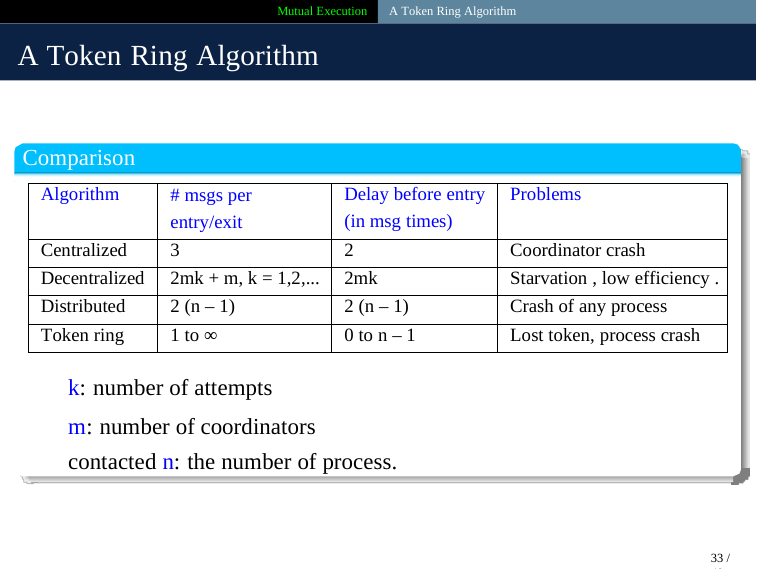

Mutual Execution
A Token Ring Algorithm

A Token Ring Algorithm

Comparison

Algorithm
# msgs per
entry/exit
Delay before entry
(in msg times)
Problems

Centralized
3
2
Coordinator crash

Decentralized
2mk + m, k = 1,2,...
2mk
Starvation , low efficiency .

Distributed
2 (n – 1)
2 (n – 1)
Crash of any process

Token ring
1 to ∞
0 to n – 1
Lost token, process crash

k: number of attempts
m: number of coordinators contacted n: the number of process.

33 / 40